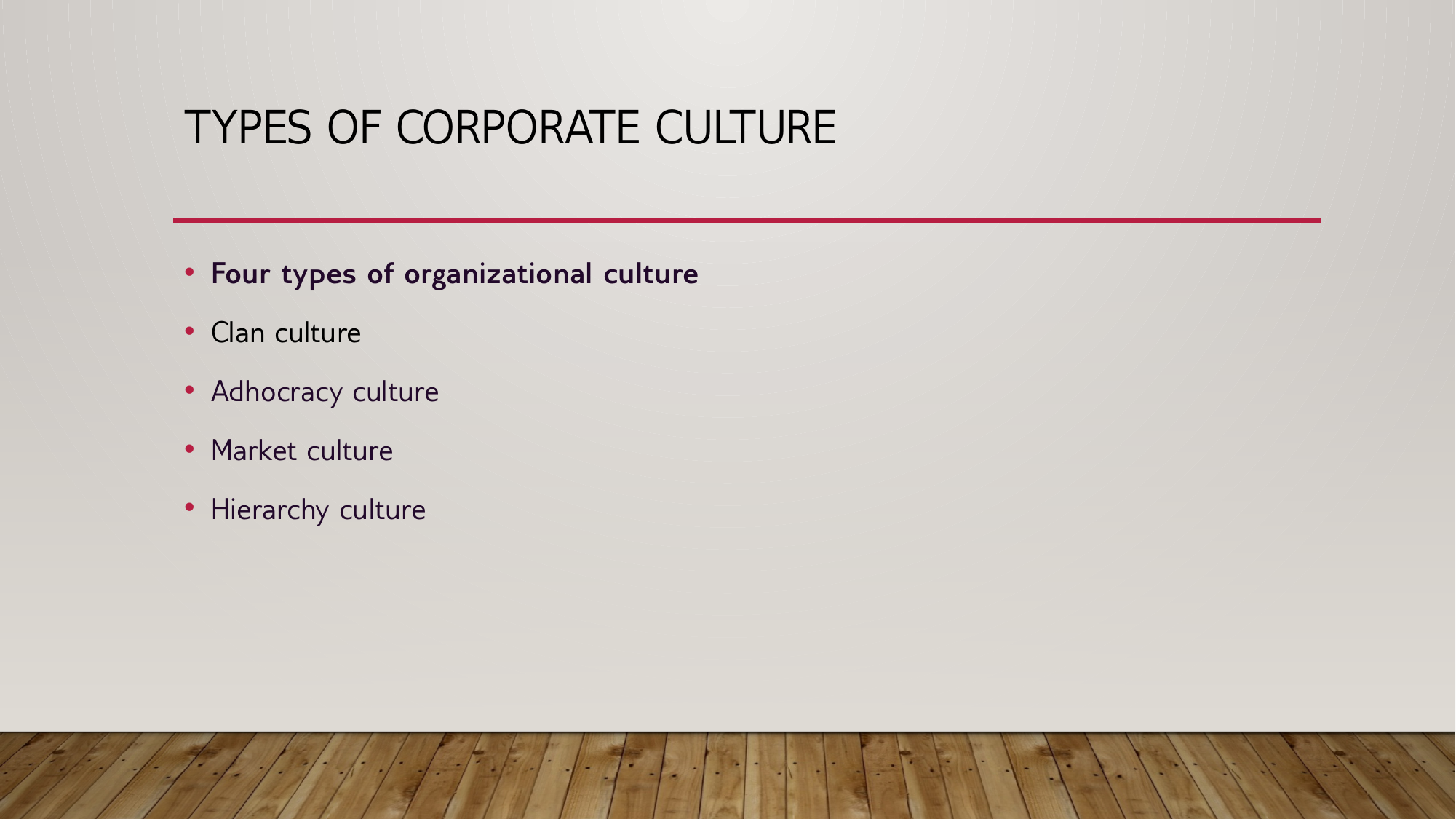

# Types of corporate culture
Four types of organizational culture
Clan culture
Adhocracy culture
Market culture
Hierarchy culture